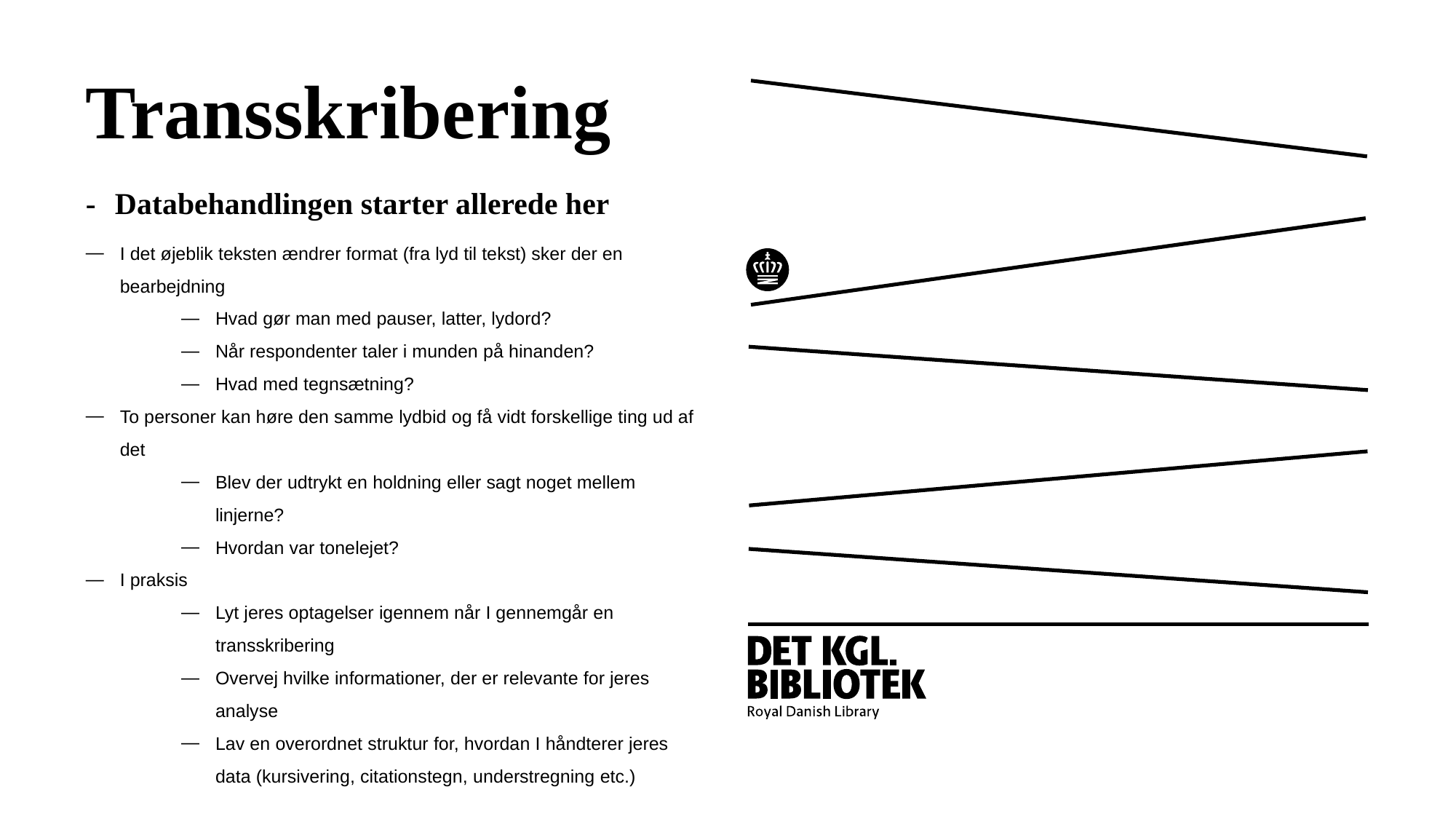

# Transskribering - Databehandlingen starter allerede her
I det øjeblik teksten ændrer format (fra lyd til tekst) sker der en bearbejdning
Hvad gør man med pauser, latter, lydord?
Når respondenter taler i munden på hinanden?
Hvad med tegnsætning?
To personer kan høre den samme lydbid og få vidt forskellige ting ud af det
Blev der udtrykt en holdning eller sagt noget mellem linjerne?
Hvordan var tonelejet?
I praksis
Lyt jeres optagelser igennem når I gennemgår en transskribering
Overvej hvilke informationer, der er relevante for jeres analyse
Lav en overordnet struktur for, hvordan I håndterer jeres data (kursivering, citationstegn, understregning etc.)
april 2024